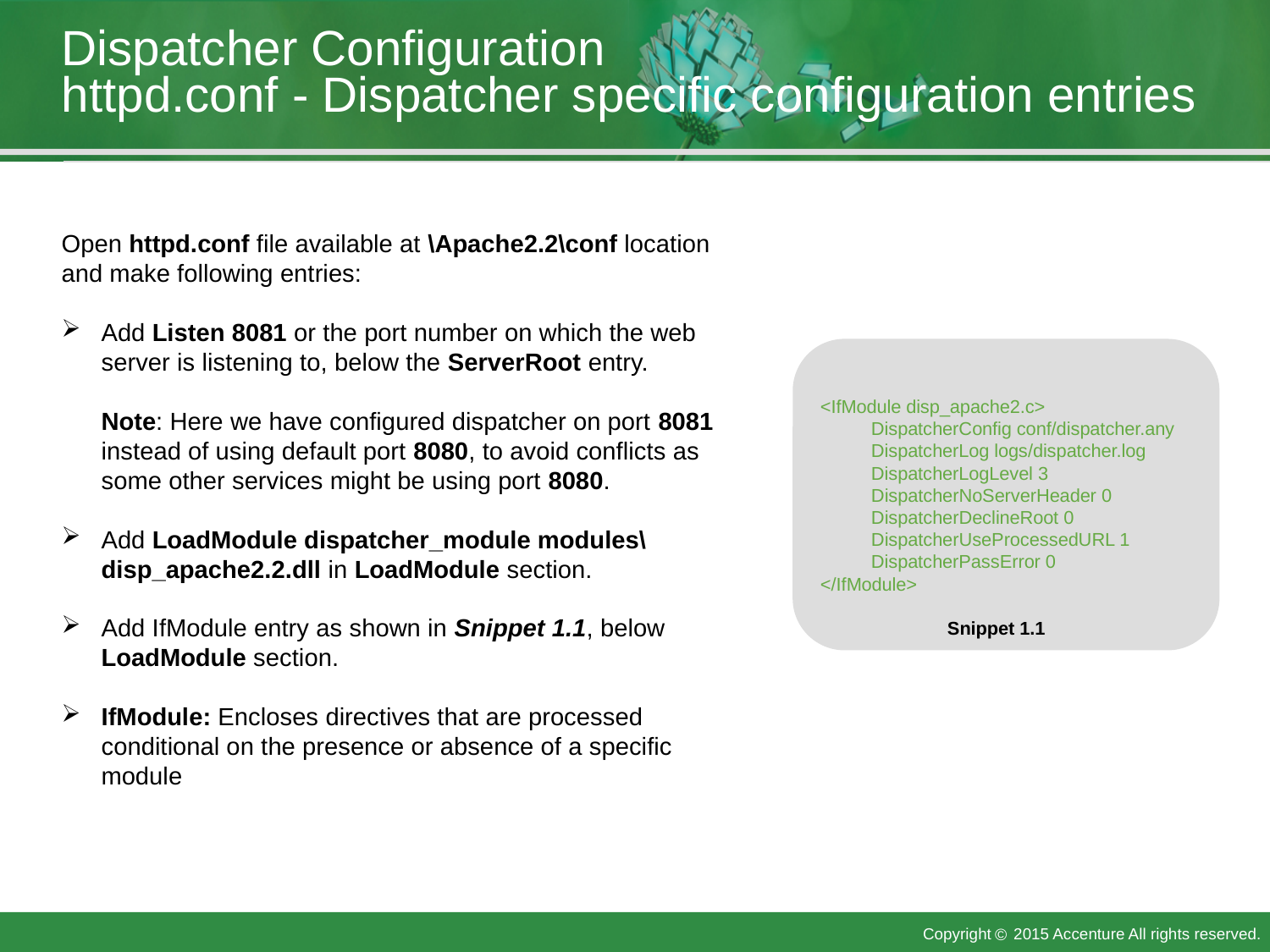

# Dispatcher Configuration httpd.conf - Dispatcher specific configuration entries
Open httpd.conf file available at \Apache2.2\conf location and make following entries:
Add Listen 8081 or the port number on which the web server is listening to, below the ServerRoot entry.
Note: Here we have configured dispatcher on port 8081 instead of using default port 8080, to avoid conflicts as some other services might be using port 8080.
Add LoadModule dispatcher_module modules\disp_apache2.2.dll in LoadModule section.
Add IfModule entry as shown in Snippet 1.1, below LoadModule section.

IfModule: Encloses directives that are processed conditional on the presence or absence of a specific module

<IfModule disp_apache2.c>
          DispatcherConfig conf/dispatcher.any
          DispatcherLog logs/dispatcher.log
          DispatcherLogLevel 3
          DispatcherNoServerHeader 0
          DispatcherDeclineRoot 0
          DispatcherUseProcessedURL 1
          DispatcherPassError 0
</IfModule>
	Snippet 1.1